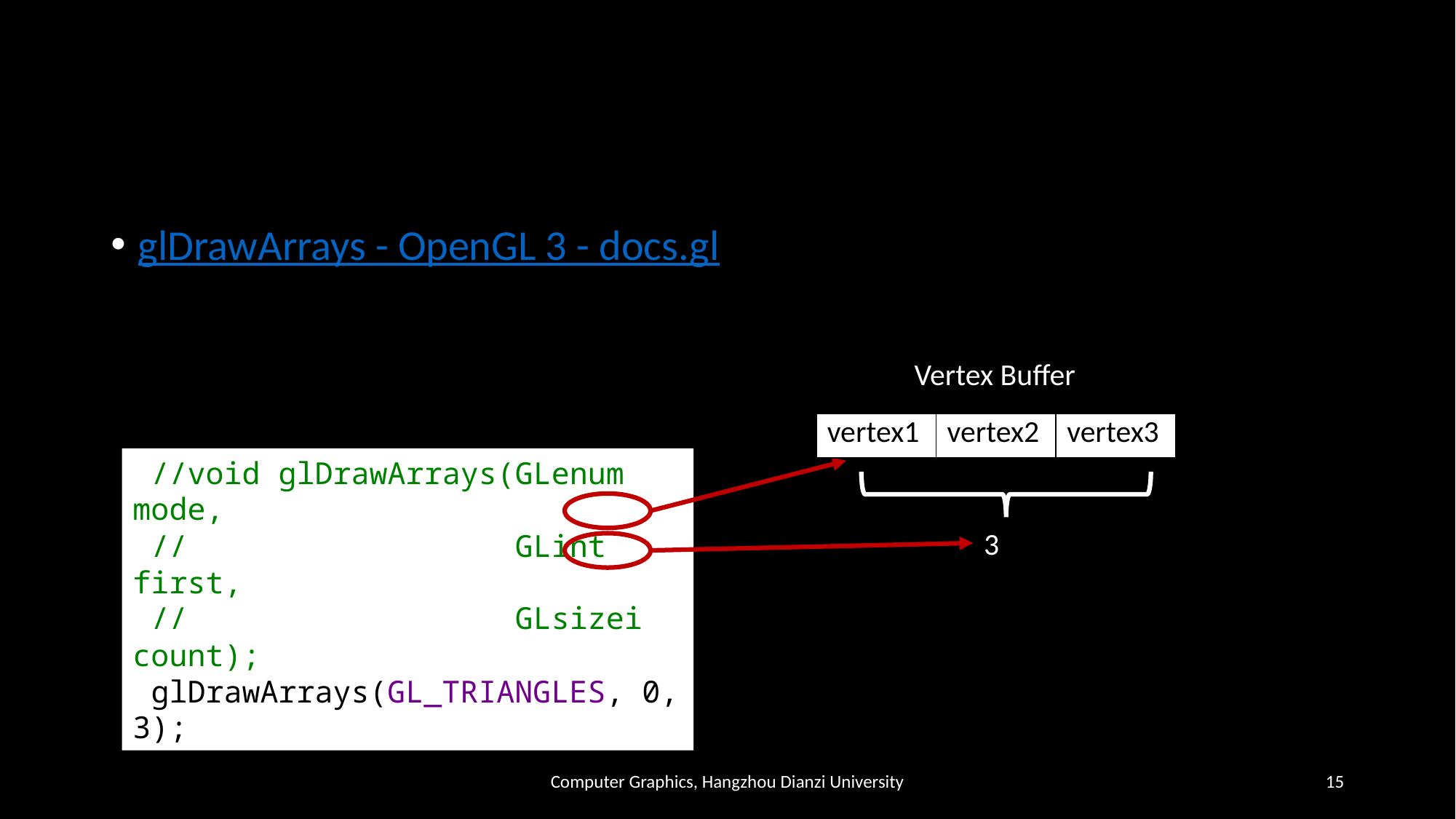

#
glDrawArrays - OpenGL 3 - docs.gl

Vertex Buffer
| vertex1 | vertex2 | vertex3 |
| --- | --- | --- |
 //void glDrawArrays(GLenum  mode,
 //                  GLint   first,
 //                  GLsizei count);
 glDrawArrays(GL_TRIANGLES, 0, 3);

3

Computer Graphics, Hangzhou Dianzi University
15